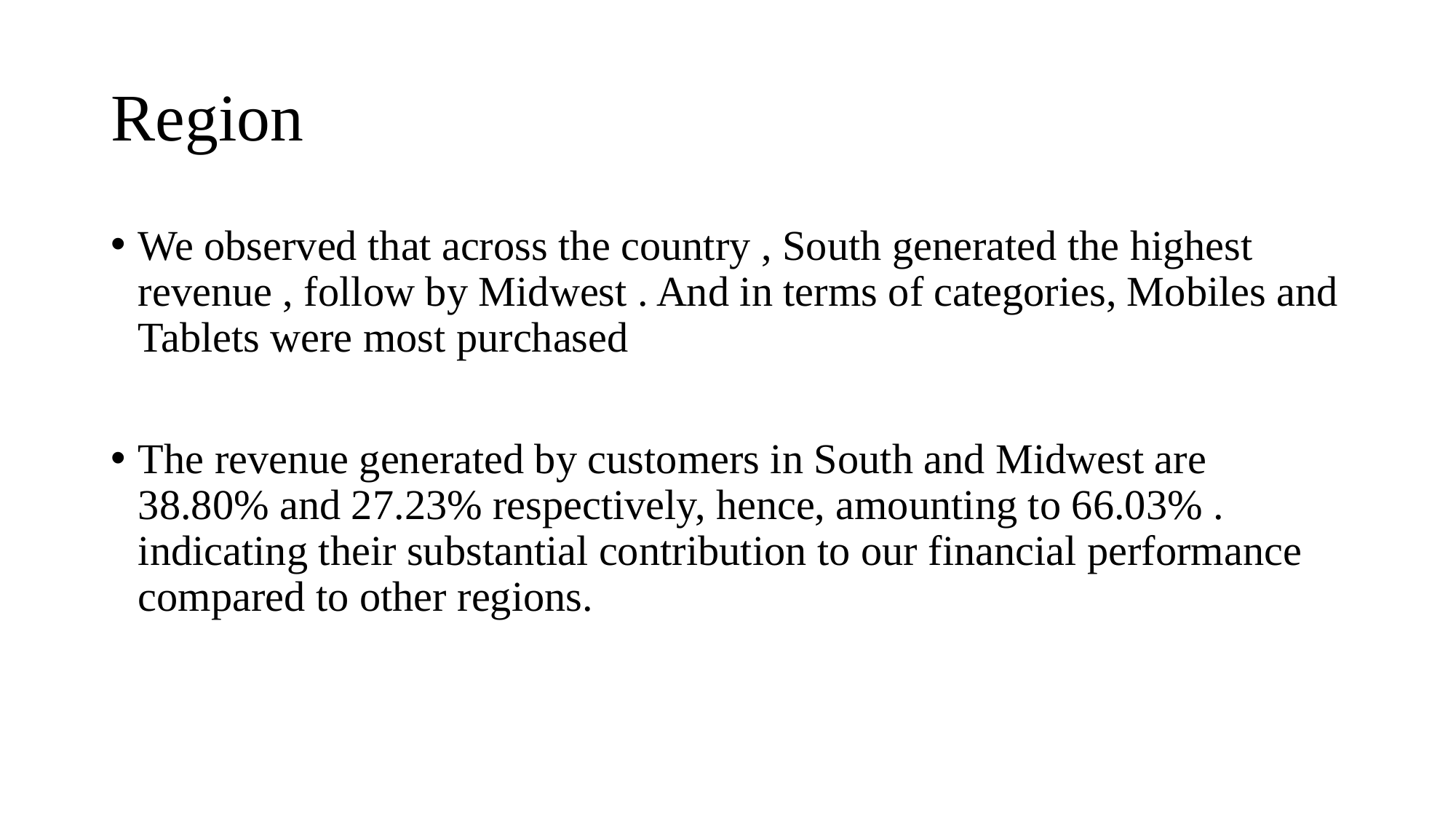

# Region
We observed that across the country , South generated the highest revenue , follow by Midwest . And in terms of categories, Mobiles and Tablets were most purchased

The revenue generated by customers in South and Midwest are 38.80% and 27.23% respectively, hence, amounting to 66.03% . indicating their substantial contribution to our financial performance compared to other regions.